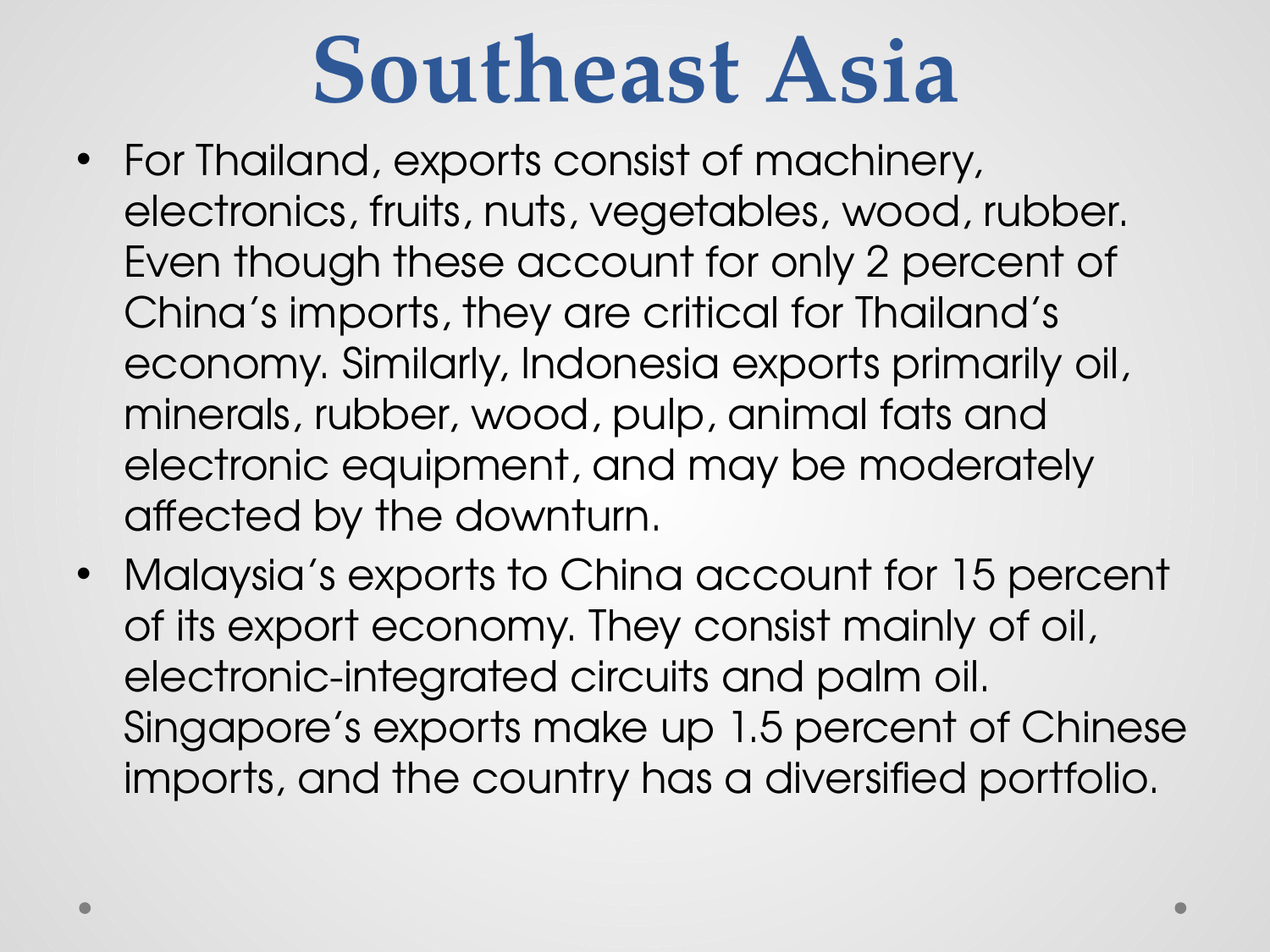

# Southeast Asia
For Thailand, exports consist of machinery, electronics, fruits, nuts, vegetables, wood, rubber. Even though these account for only 2 percent of China’s imports, they are critical for Thailand’s economy. Similarly, Indonesia exports primarily oil, minerals, rubber, wood, pulp, animal fats and electronic equipment, and may be moderately affected by the downturn.
Malaysia’s exports to China account for 15 percent of its export economy. They consist mainly of oil, electronic-integrated circuits and palm oil. Singapore’s exports make up 1.5 percent of Chinese imports, and the country has a diversified portfolio.